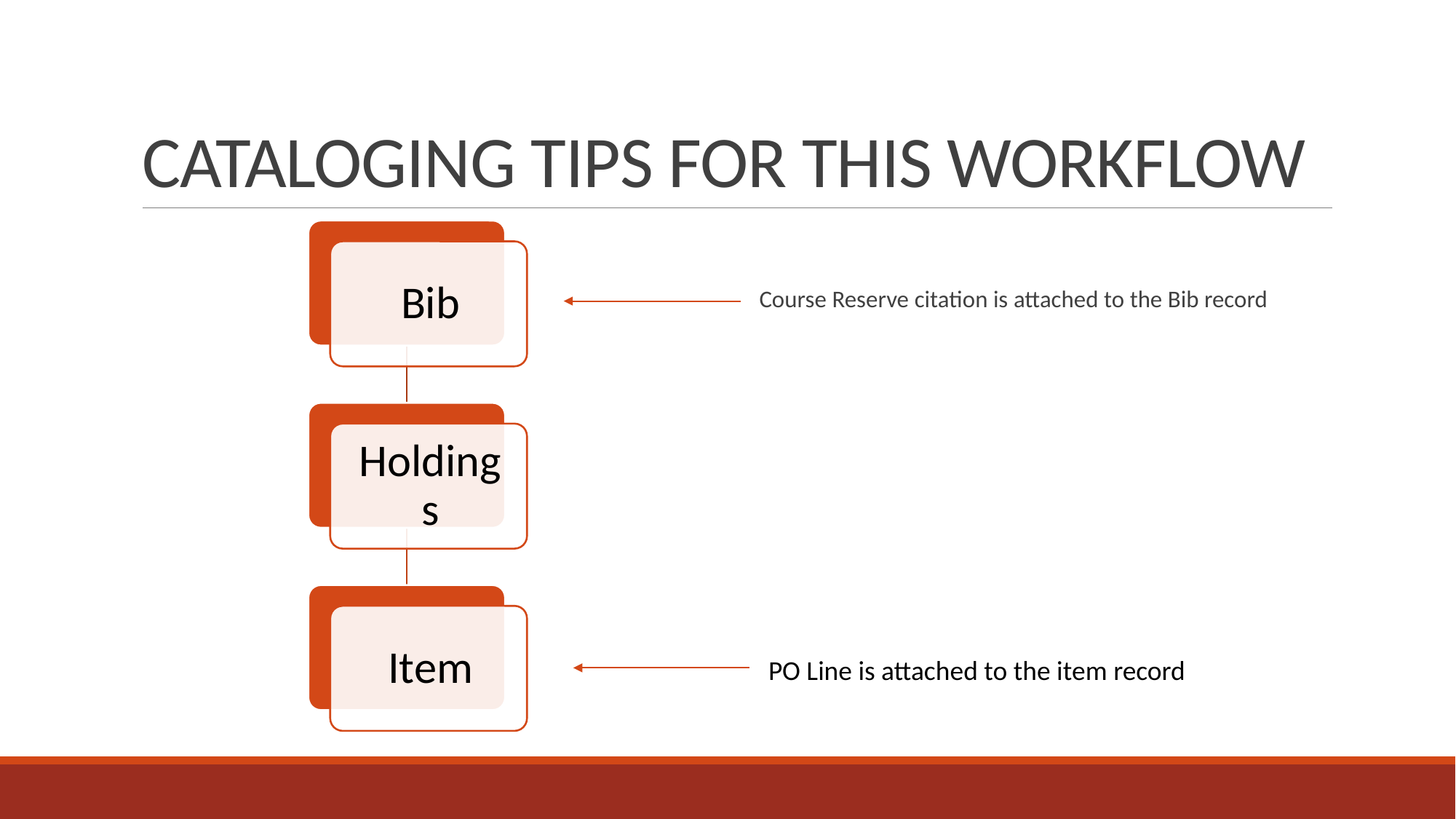

# CATALOGING TIPS FOR THIS WORKFLOW
Bib
Holdings
Item
Course Reserve citation is attached to the Bib record
PO Line is attached to the item record